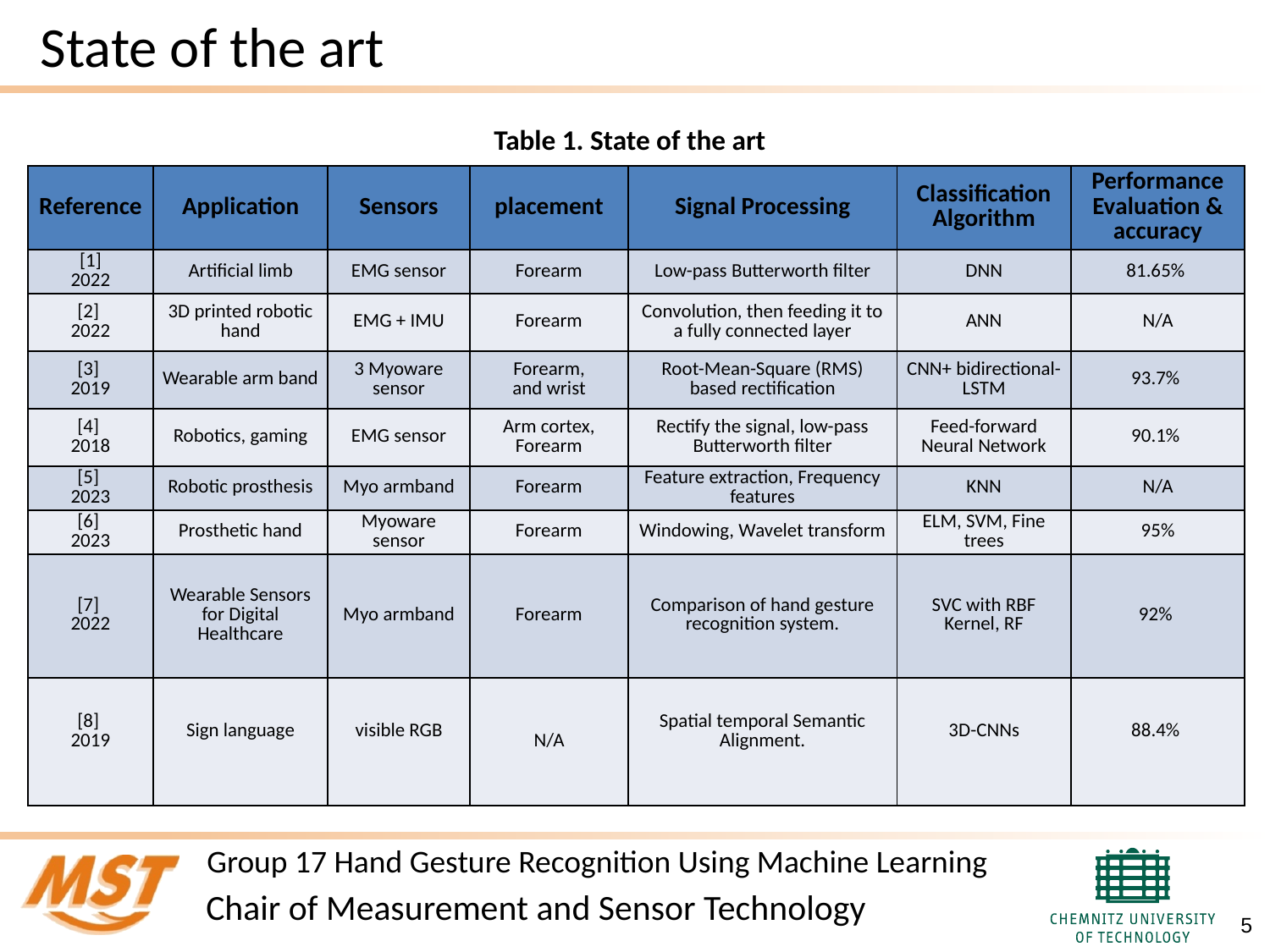

# State of the art
Table 1. State of the art
| Reference | Application | Sensors | placement | Signal Processing | Classification Algorithm | Performance Evaluation & accuracy |
| --- | --- | --- | --- | --- | --- | --- |
| [1] 2022 | Artificial limb | EMG sensor | Forearm | Low-pass Butterworth filter | DNN | 81.65% |
| [2] 2022 | 3D printed robotic hand | EMG + IMU | Forearm | Convolution, then feeding it to a fully connected layer | ANN | N/A |
| [3] 2019 | Wearable arm band | 3 Myoware sensor | Forearm, and wrist | Root-Mean-Square (RMS) based rectification | CNN+ bidirectional-LSTM | 93.7% |
| [4] 2018 | Robotics, gaming | EMG sensor | Arm cortex, Forearm | Rectify the signal, low-pass Butterworth filter | Feed-forward Neural Network | 90.1% |
| [5] 2023 | Robotic prosthesis | Myo armband | Forearm | Feature extraction, Frequency features | KNN | N/A |
| [6] 2023 | Prosthetic hand | Myoware sensor | Forearm | Windowing, Wavelet transform | ELM, SVM, Fine trees | 95% |
| [7] 2022 | Wearable Sensors for Digital Healthcare | Myo armband | Forearm | Comparison of hand gesture recognition system. | SVC with RBF Kernel, RF | 92% |
| [8] 2019 | Sign language | visible RGB | N/A | Spatial temporal Semantic Alignment. | 3D-CNNs | 88.4% |